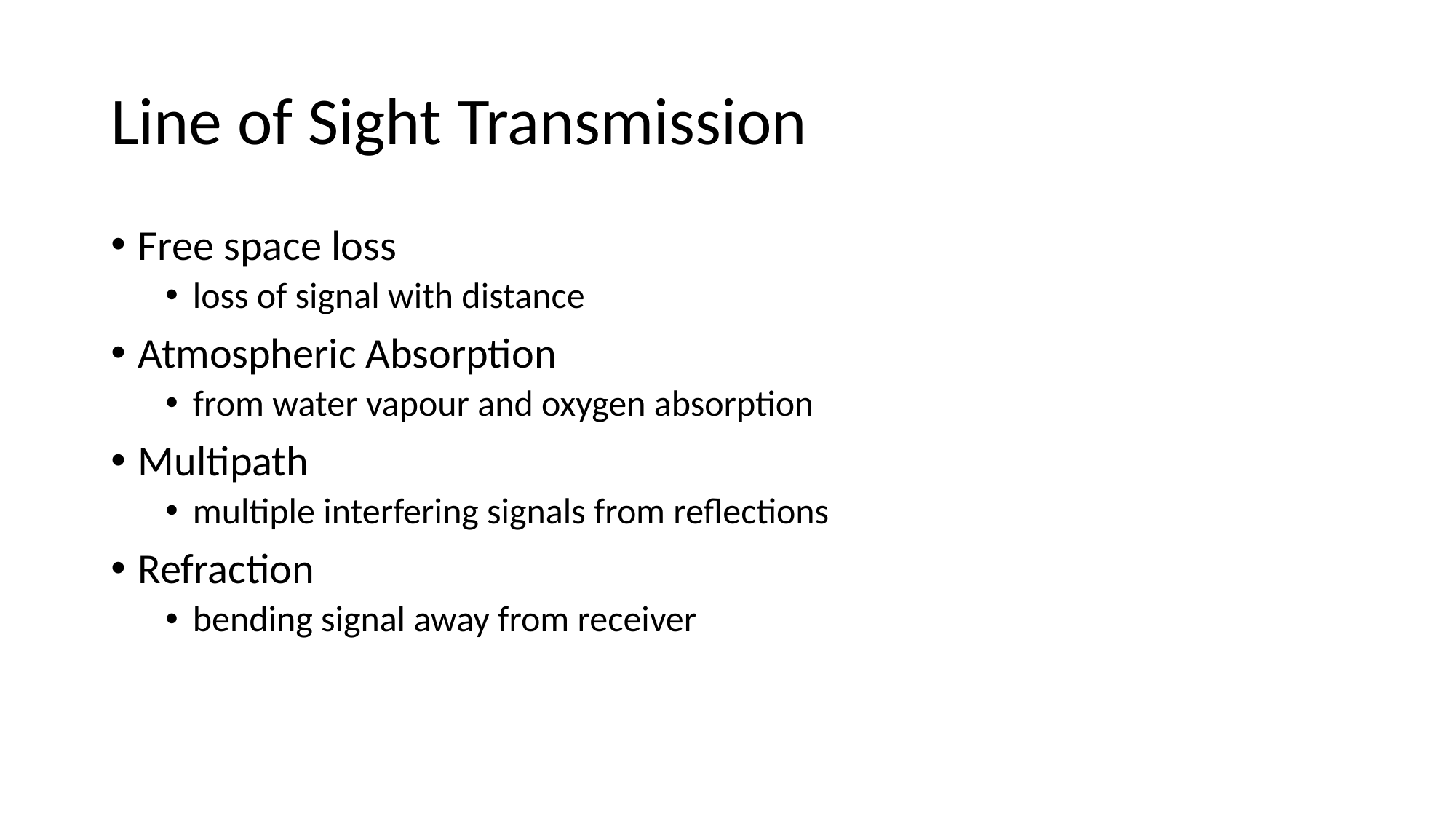

# Line of Sight Transmission
Free space loss
loss of signal with distance
Atmospheric Absorption
from water vapour and oxygen absorption
Multipath
multiple interfering signals from reflections
Refraction
bending signal away from receiver